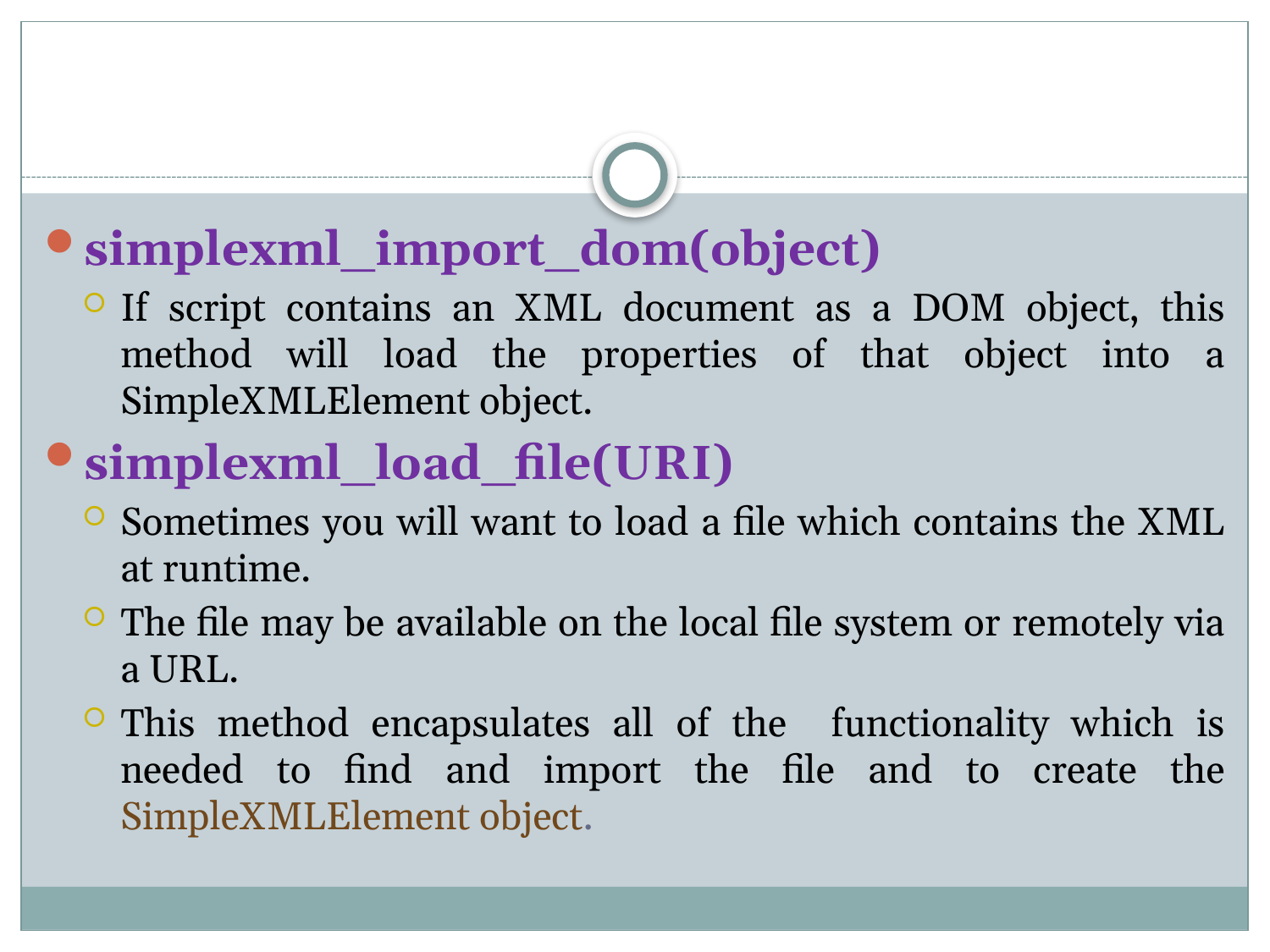

simplexml_import_dom(object)
If script contains an XML document as a DOM object, this method will load the properties of that object into a SimpleXMLElement object.
simplexml_load_file(URI)
Sometimes you will want to load a file which contains the XML at runtime.
The file may be available on the local file system or remotely via a URL.
This method encapsulates all of the  functionality which is needed to find and import the file and to create the SimpleXMLElement object.